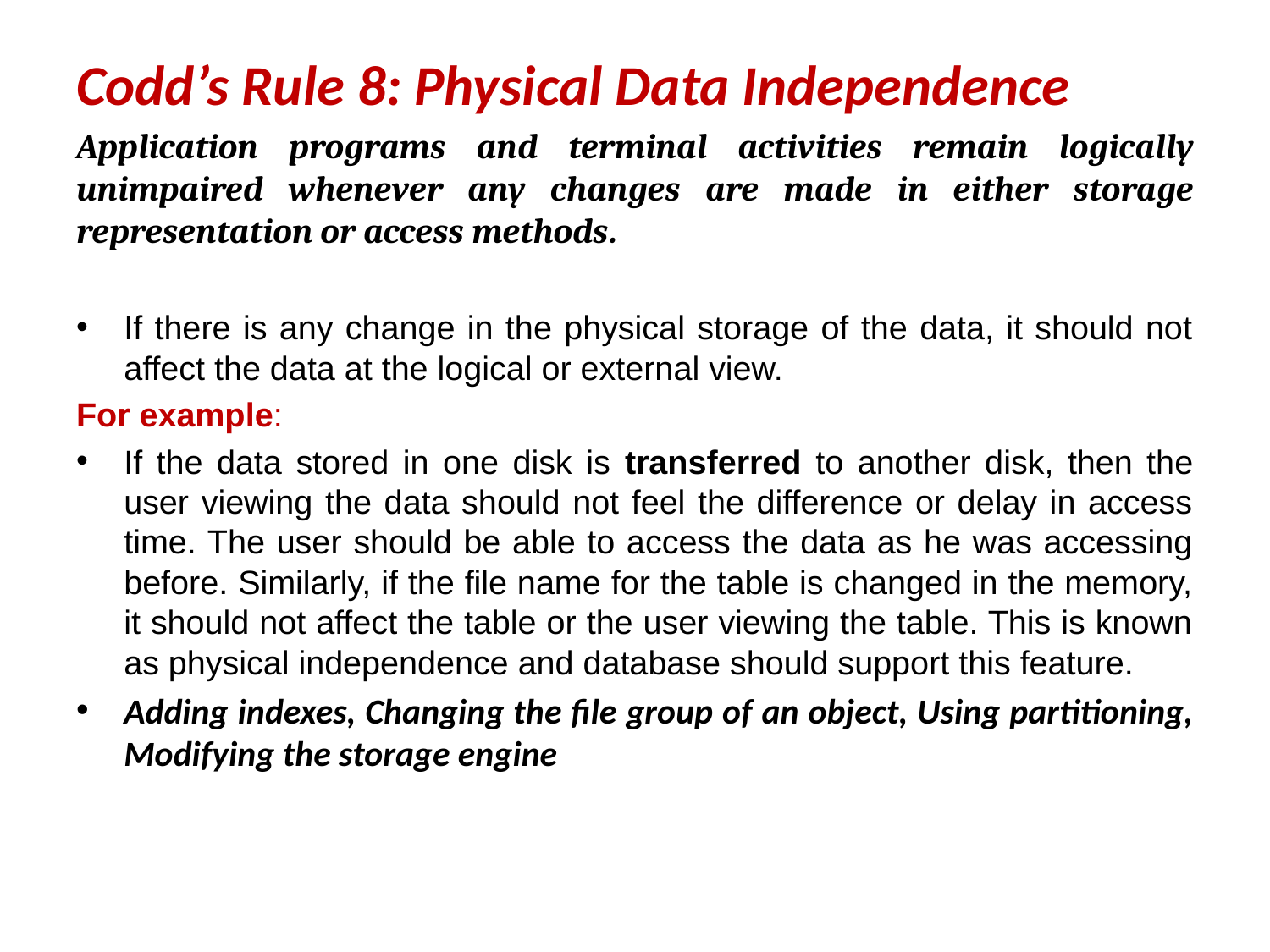

Codd’s Rule 8: Physical Data Independence
Application programs and terminal activities remain logically unimpaired whenever any changes are made in either storage representation or access methods.

If there is any change in the physical storage of the data, it should not affect the data at the logical or external view.
For example:
If the data stored in one disk is transferred to another disk, then the user viewing the data should not feel the difference or delay in access time. The user should be able to access the data as he was accessing before. Similarly, if the file name for the table is changed in the memory, it should not affect the table or the user viewing the table. This is known as physical independence and database should support this feature.
Adding indexes, Changing the file group of an object, Using partitioning, Modifying the storage engine